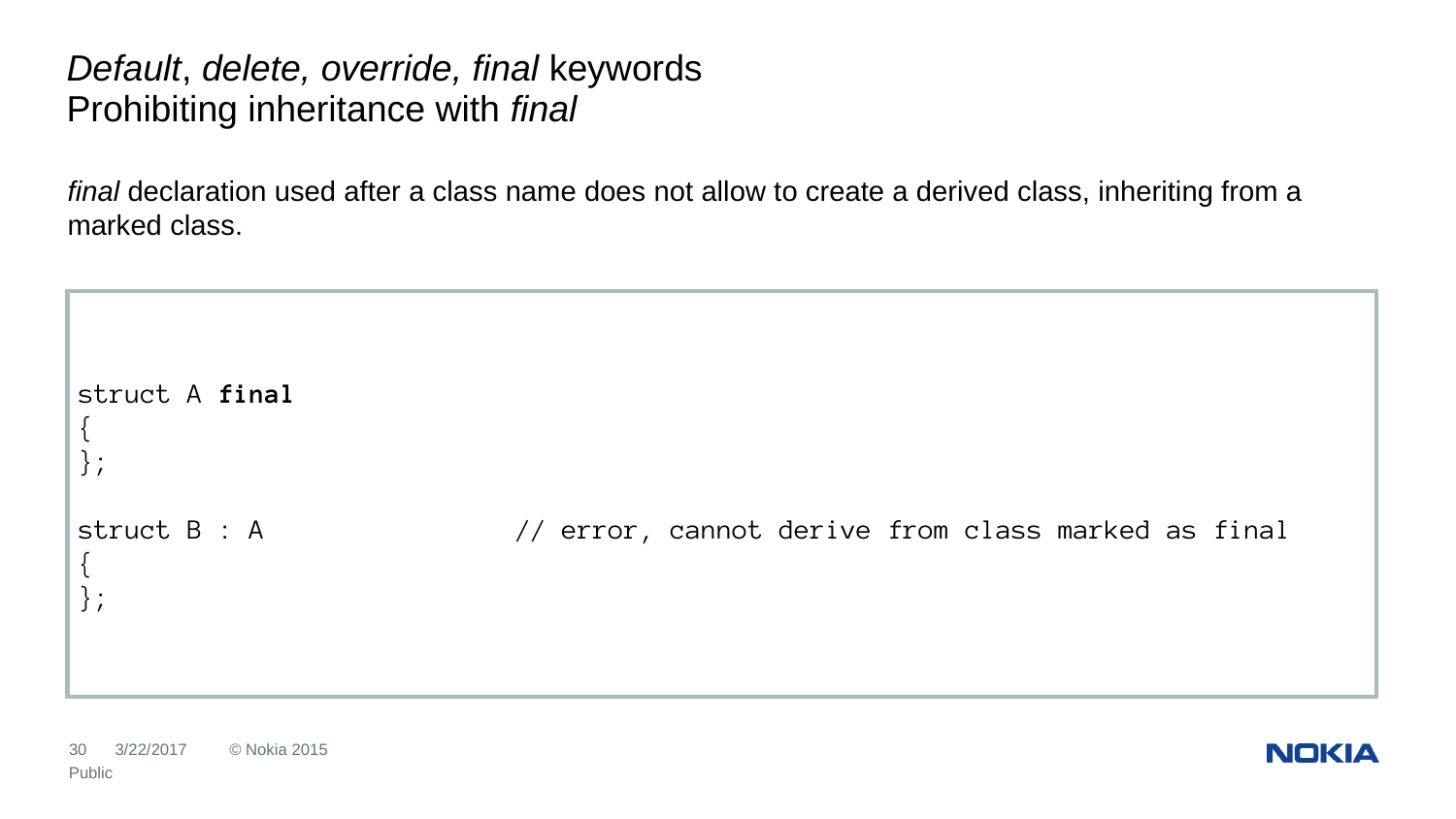

Default, delete, override, final keywords
Prohibiting inheritance with final
final declaration used after a class name does not allow to create a derived class, inheriting from a marked class.
struct A final
{
};

struct B : A		// error, cannot derive from class marked as final
{
};